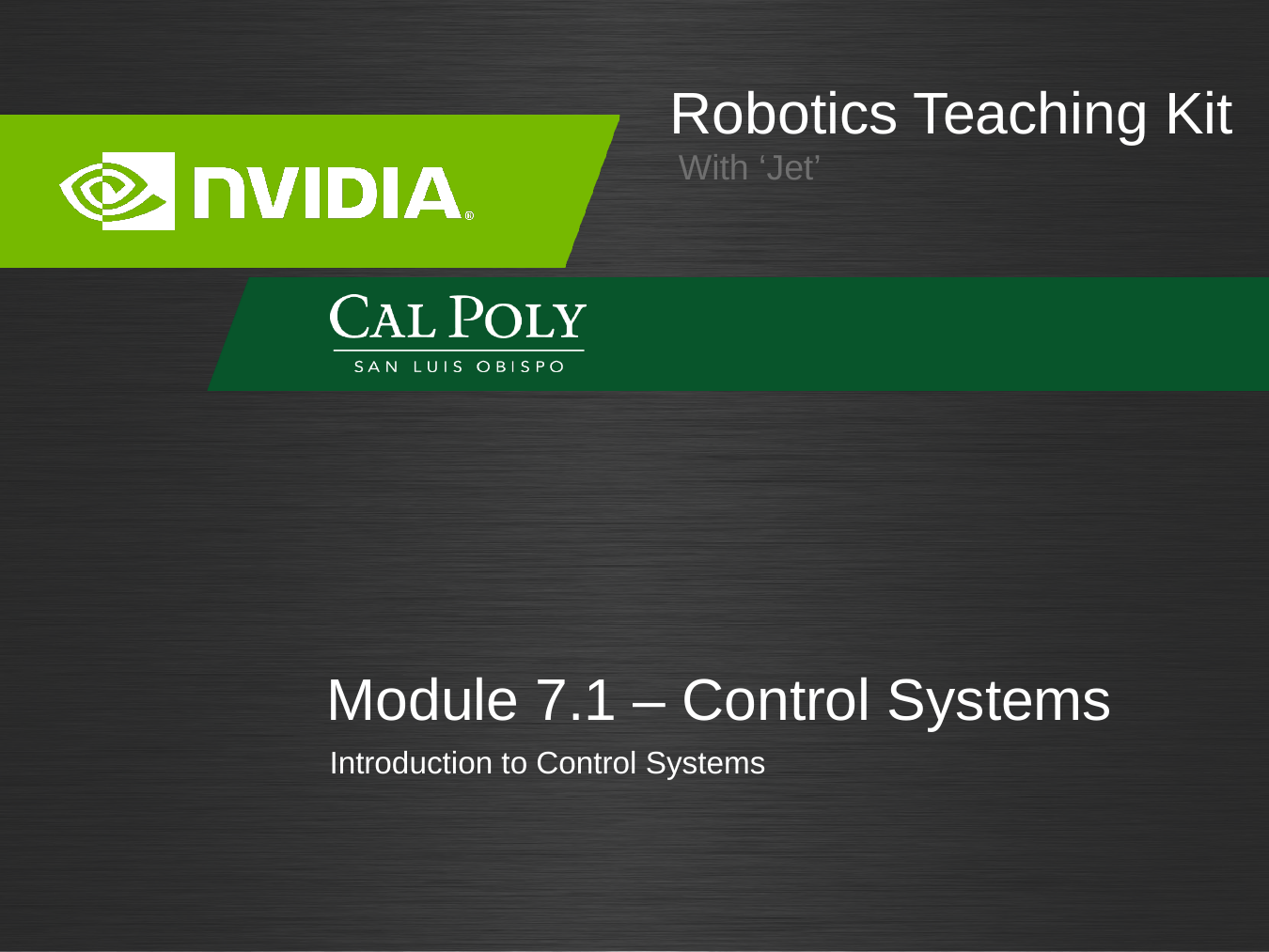

# Module 7.1 – Control Systems
Introduction to Control Systems